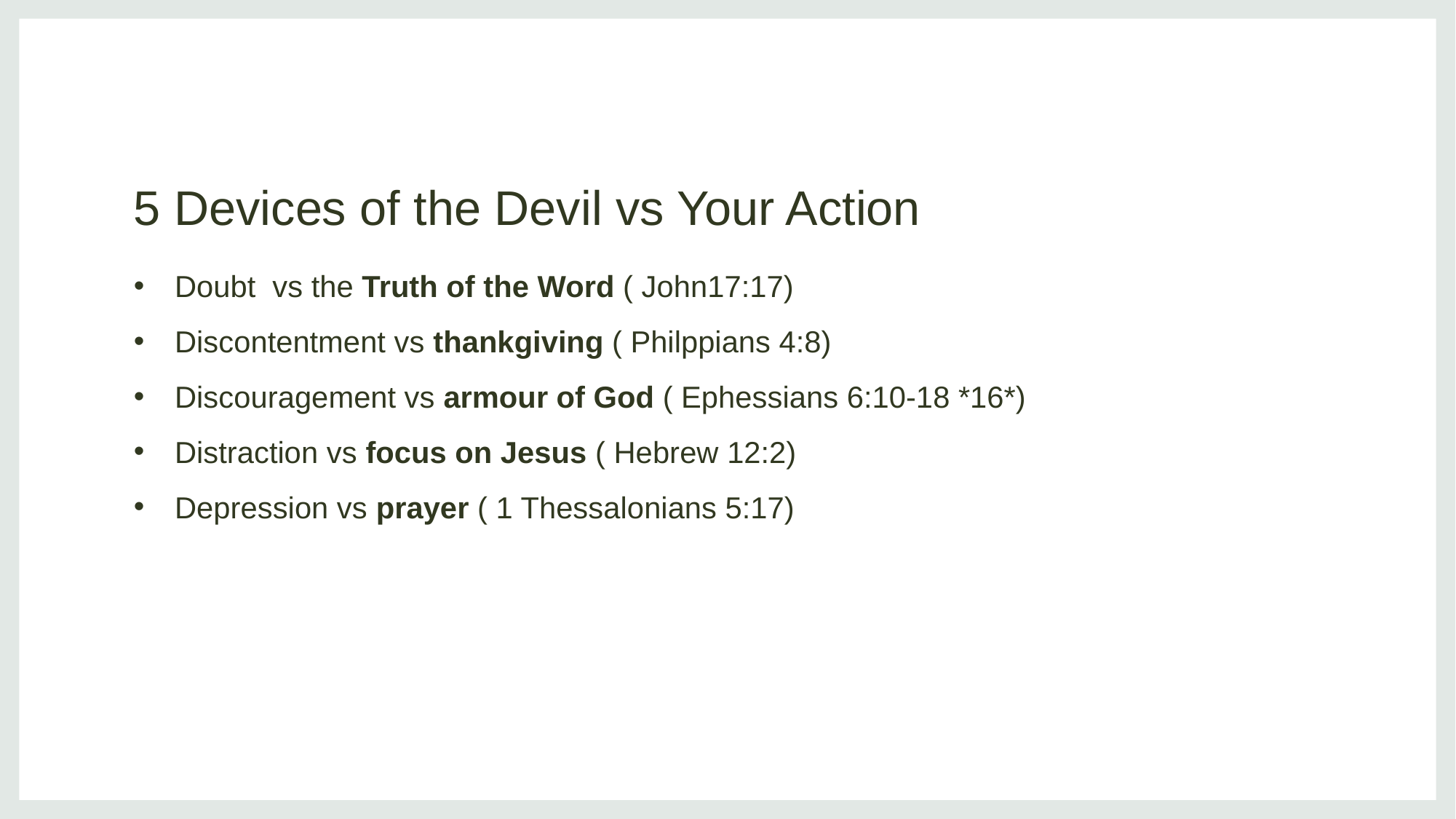

# 5 Devices of the Devil vs Your Action
Doubt  vs the Truth of the Word ( John17:17)
Discontentment vs thankgiving ( Philppians 4:8)
Discouragement vs armour of God ( Ephessians 6:10-18 *16*)
Distraction vs focus on Jesus ( Hebrew 12:2)
Depression vs prayer ( 1 Thessalonians 5:17)